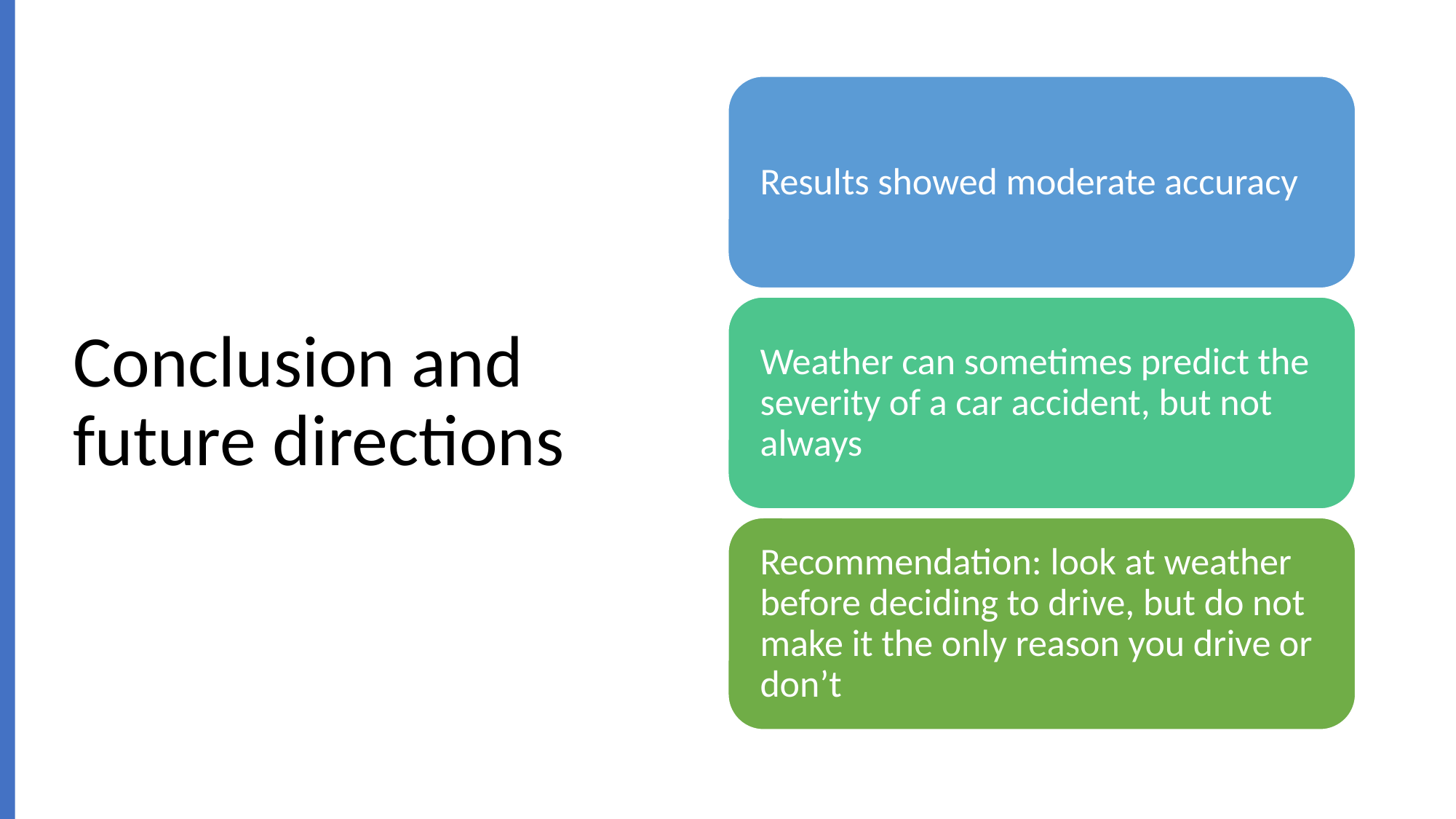

# Conclusion and future directions
Results showed moderate accuracy
Weather can sometimes predict the severity of a car accident, but not always
Recommendation: look at weather before deciding to drive, but do not make it the only reason you drive or don’t